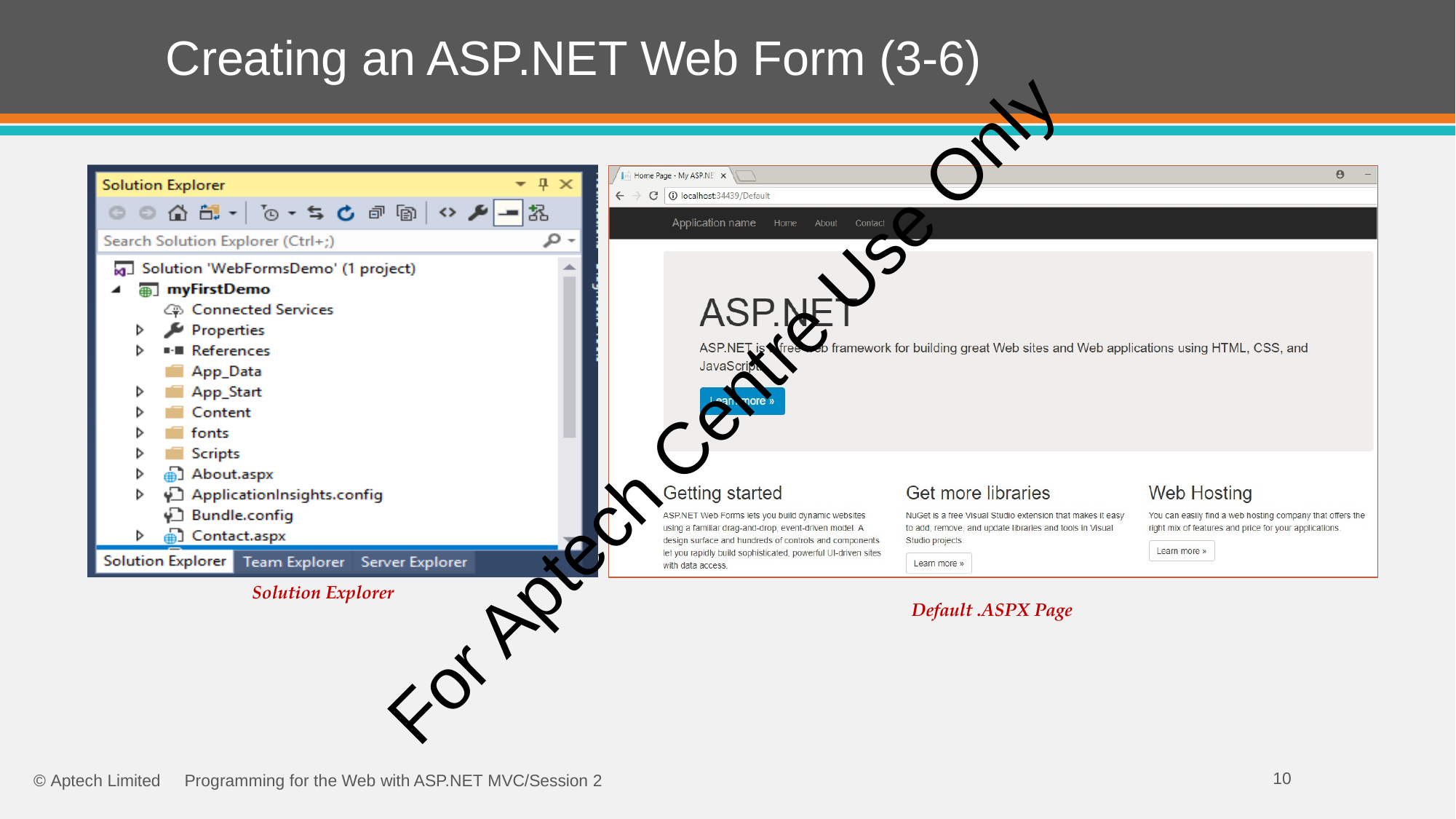

# Creating an ASP.NET Web Form (3-6)

For Aptech Centre Use Only
Solution Explorer
Default .ASPX Page
10
© Aptech Limited	Programming for the Web with ASP.NET MVC/Session 2